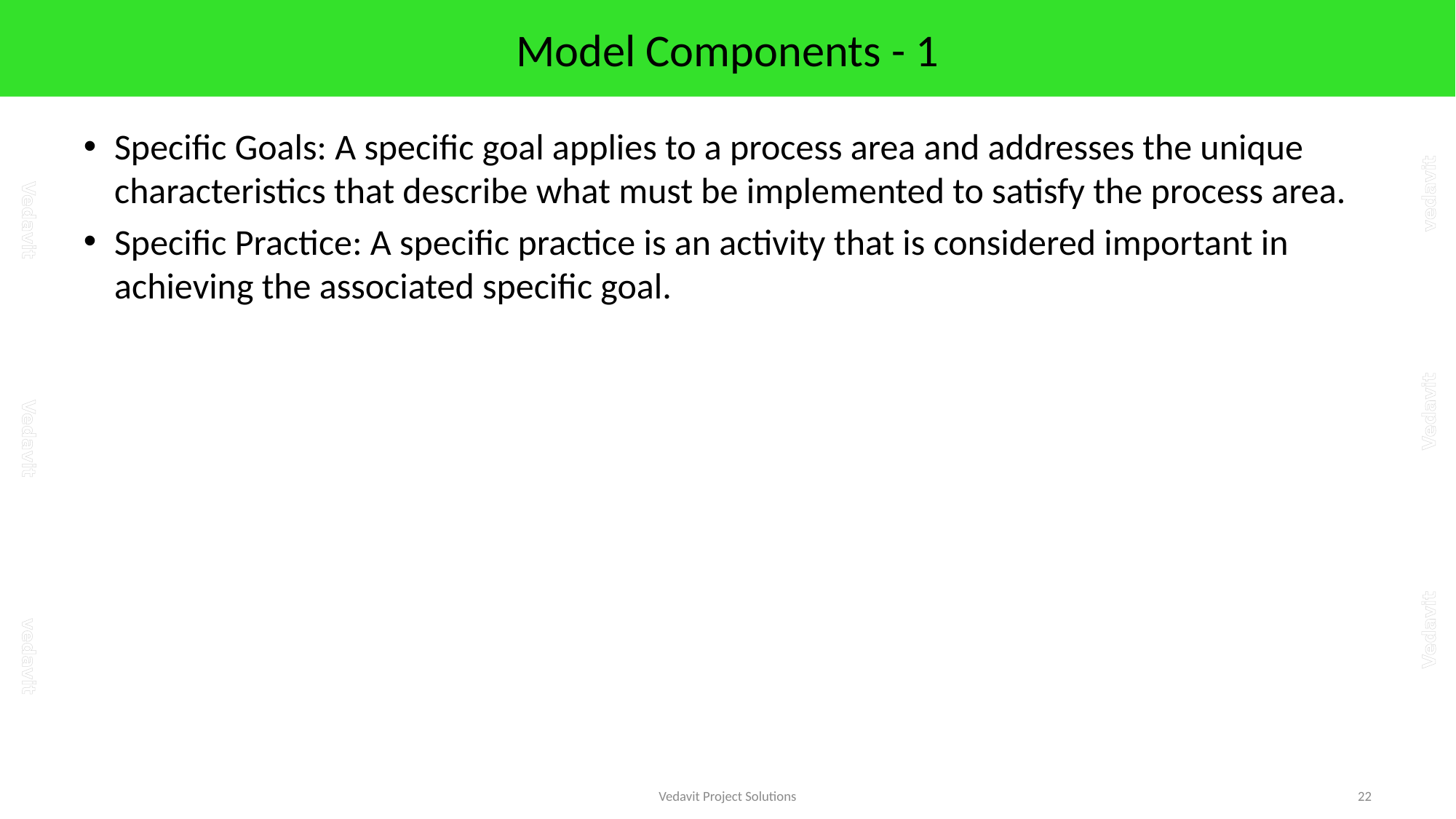

# Model Components - 1
Specific Goals: A specific goal applies to a process area and addresses the unique characteristics that describe what must be implemented to satisfy the process area.
Specific Practice: A specific practice is an activity that is considered important in achieving the associated specific goal.
Vedavit Project Solutions
22